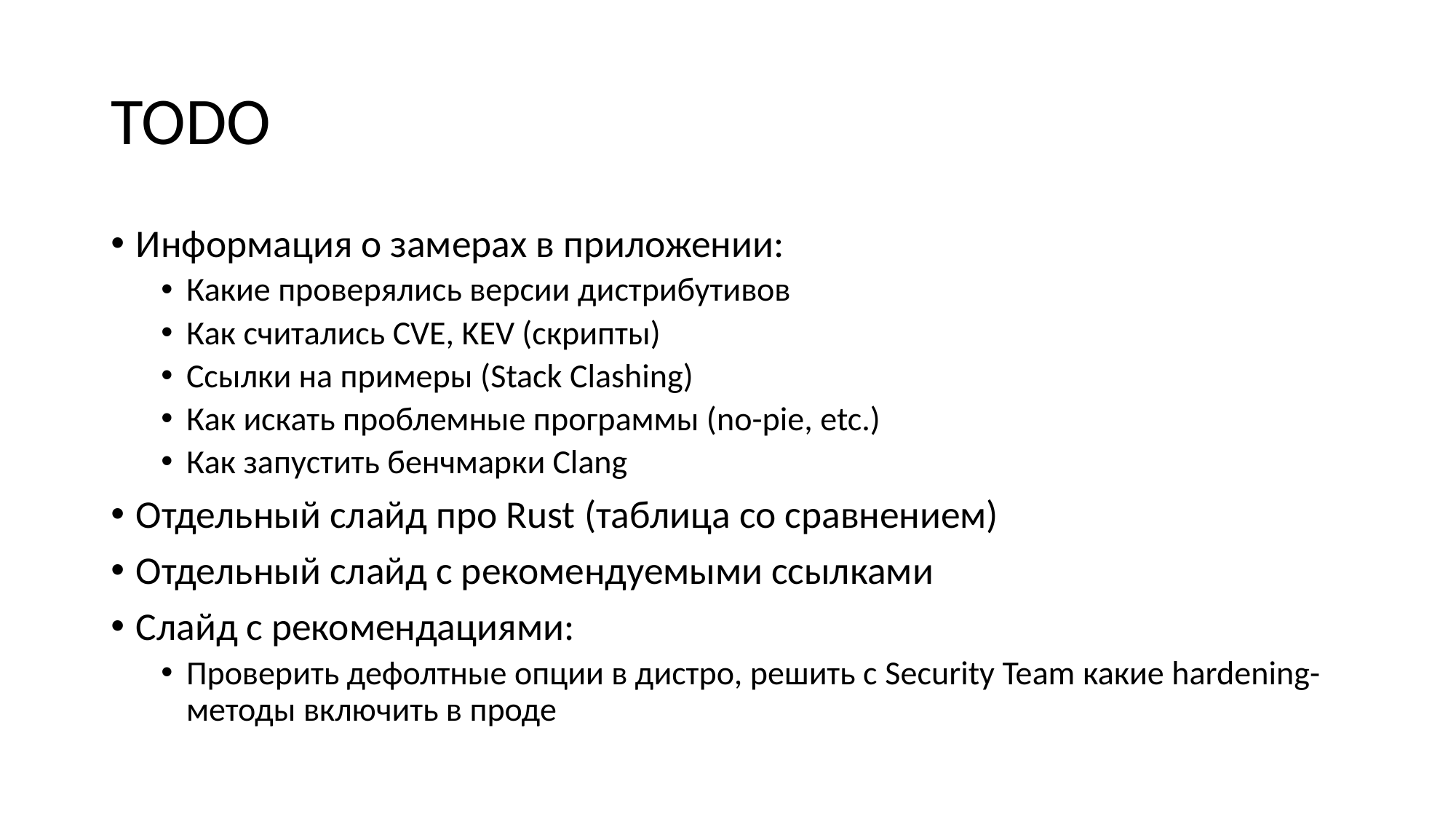

# TODO
Информация о замерах в приложении:
Какие проверялись версии дистрибутивов
Как считались CVE, KEV (скрипты)
Ссылки на примеры (Stack Clashing)
Как искать проблемные программы (no-pie, etc.)
Как запустить бенчмарки Clang
Отдельный слайд про Rust (таблица со сравнением)
Отдельный слайд с рекомендуемыми ссылками
Слайд с рекомендациями:
Проверить дефолтные опции в дистро, решить с Security Team какие hardening-методы включить в проде